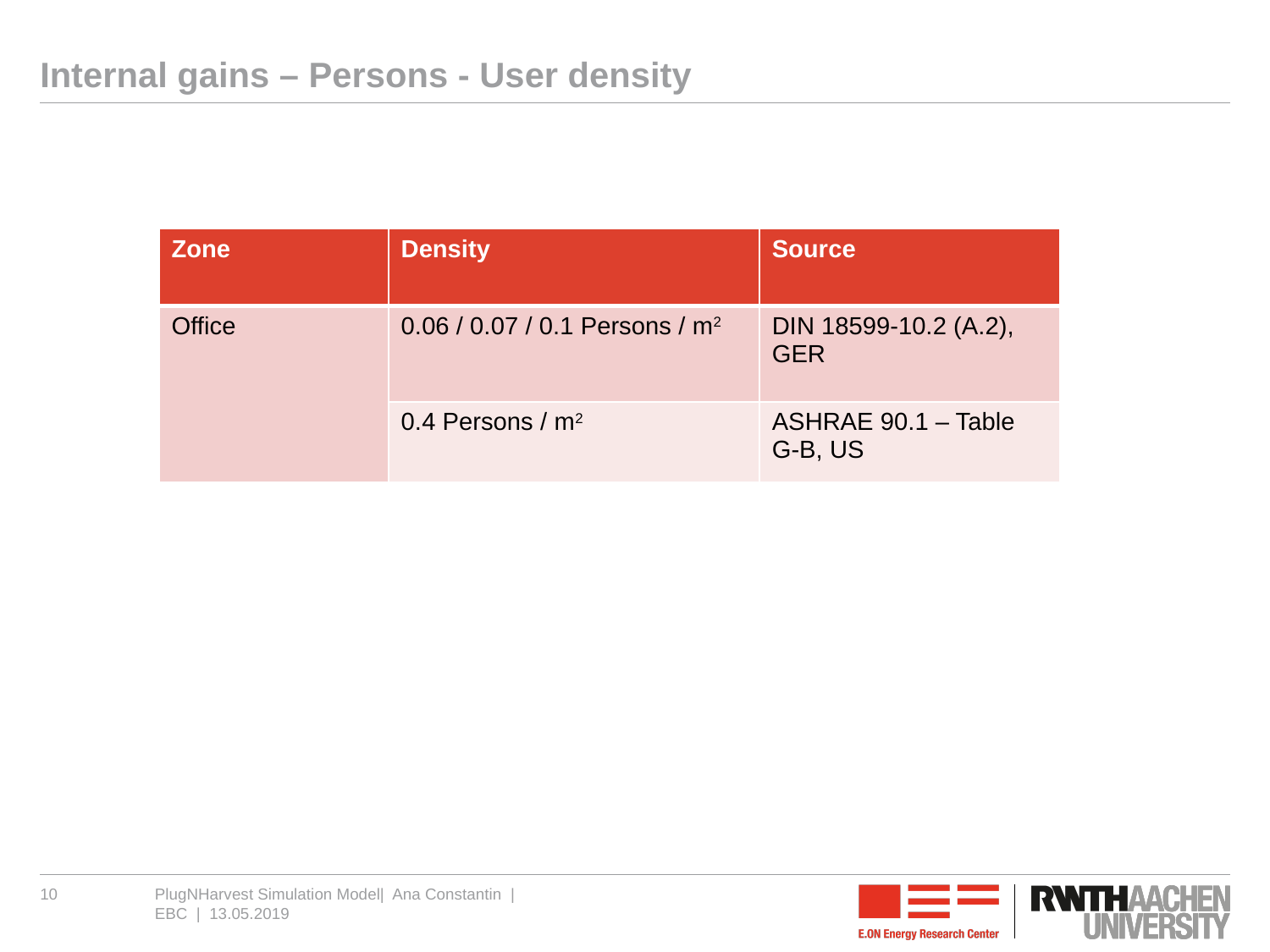

# Internal gains – Persons - User density

| Zone | Density | Source |
| --- | --- | --- |
| Office | 0.06 / 0.07 / 0.1 Persons / m2 | DIN 18599-10.2 (A.2), GER |
|  | 0.4 Persons / m2 | ASHRAE 90.1 – Table G-B, US |